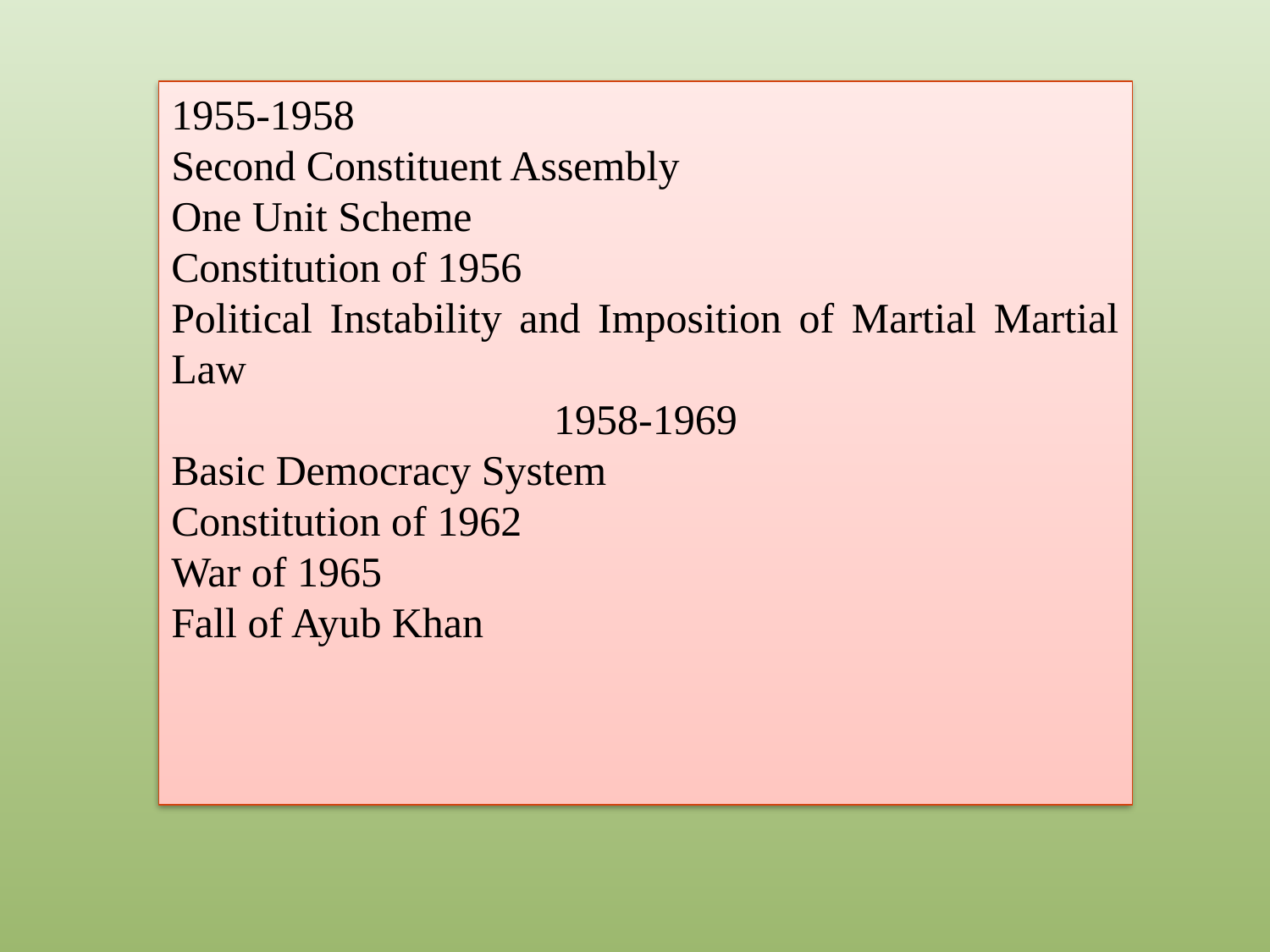

#
1955-1958
Second Constituent Assembly
One Unit Scheme
Constitution of 1956
Political Instability and Imposition of Martial Martial Law
1958-1969
Basic Democracy System
Constitution of 1962
War of 1965
Fall of Ayub Khan